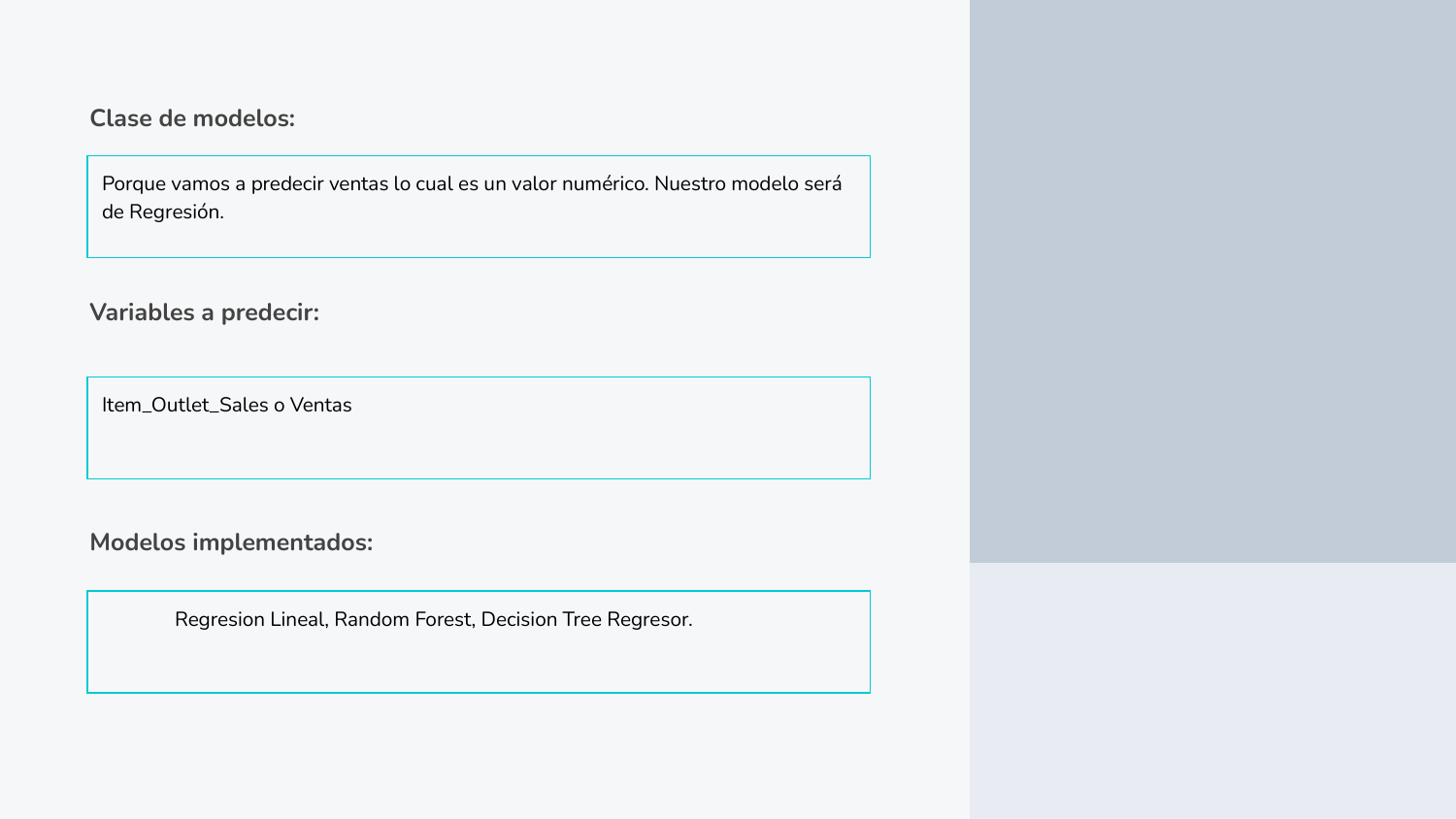

Clase de modelos:
| Porque vamos a predecir ventas lo cual es un valor numérico. Nuestro modelo será de Regresión. |
| --- |
Variables a predecir:
| Item\_Outlet\_Sales o Ventas |
| --- |
Modelos implementados:
| Regresion Lineal, Random Forest, Decision Tree Regresor. |
| --- |